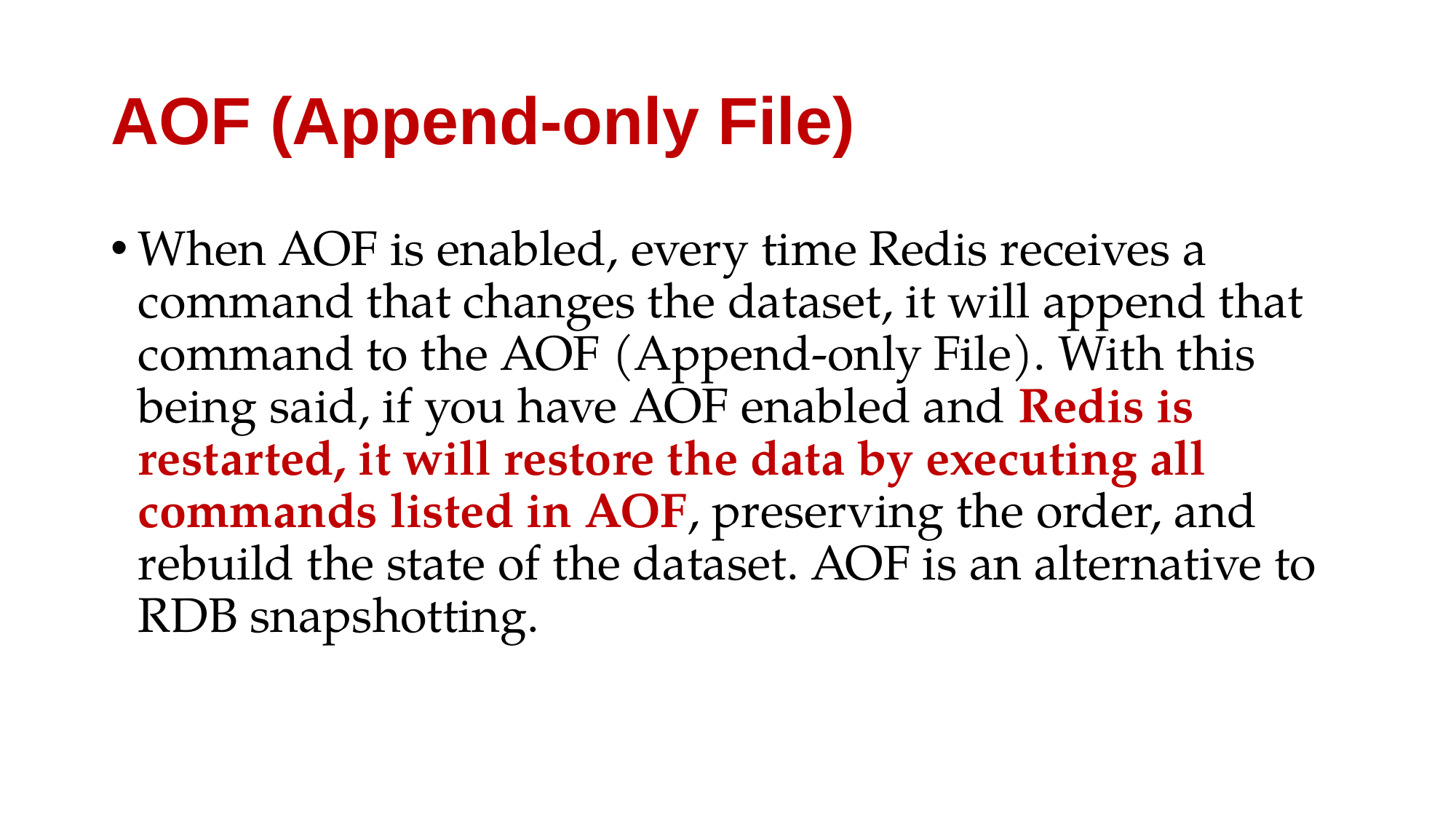

# AOF (Append-only File)
When AOF is enabled, every time Redis receives a command that changes the dataset, it will append that command to the AOF (Append-only File). With this being said, if you have AOF enabled and Redis is restarted, it will restore the data by executing all commands listed in AOF, preserving the order, and rebuild the state of the dataset. AOF is an alternative to RDB snapshotting.